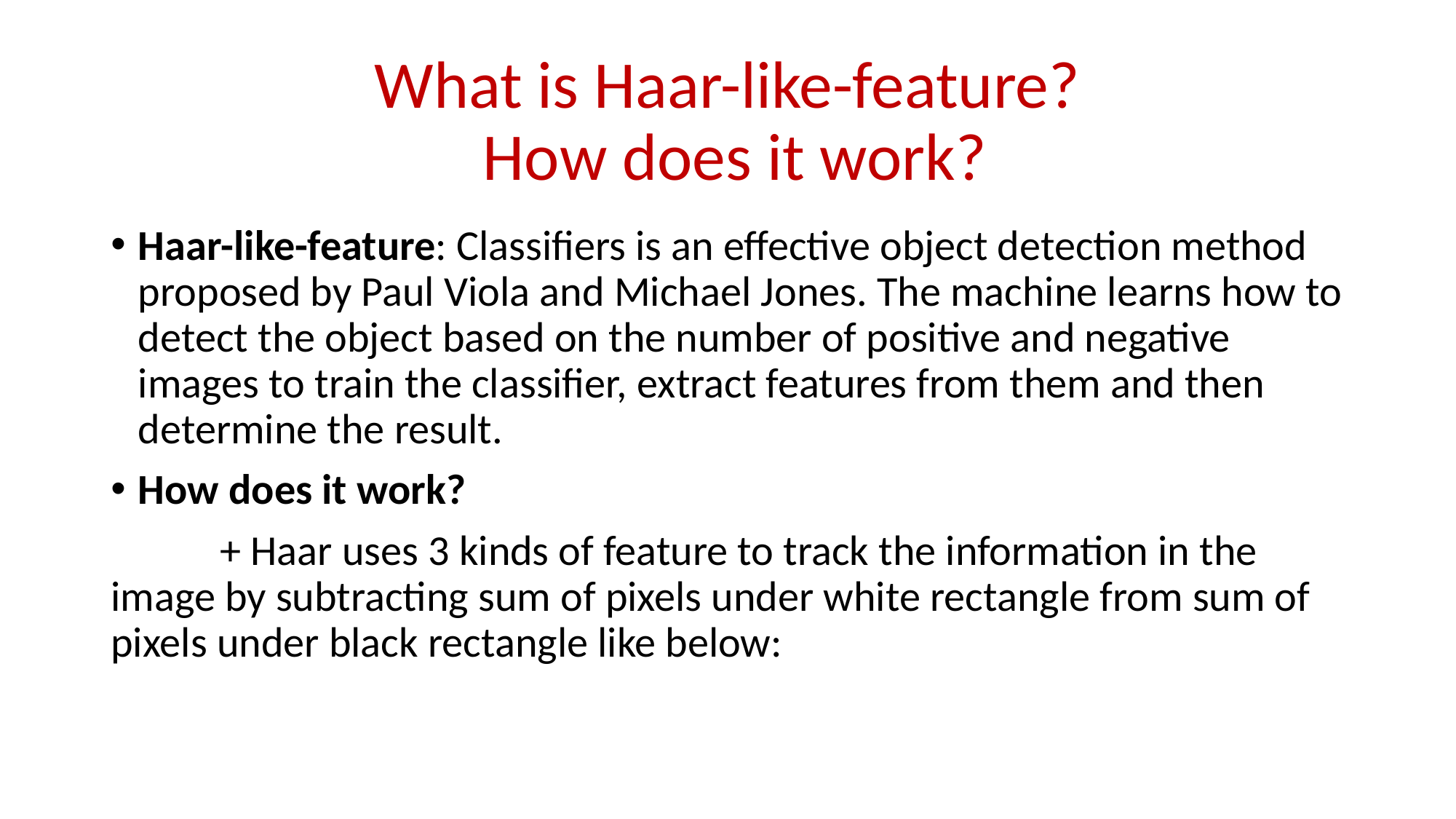

# What is Haar-like-feature? How does it work?
Haar-like-feature: Classifiers is an effective object detection method proposed by Paul Viola and Michael Jones. The machine learns how to detect the object based on the number of positive and negative images to train the classifier, extract features from them and then determine the result.
How does it work?
	+ Haar uses 3 kinds of feature to track the information in the image by subtracting sum of pixels under white rectangle from sum of pixels under black rectangle like below: